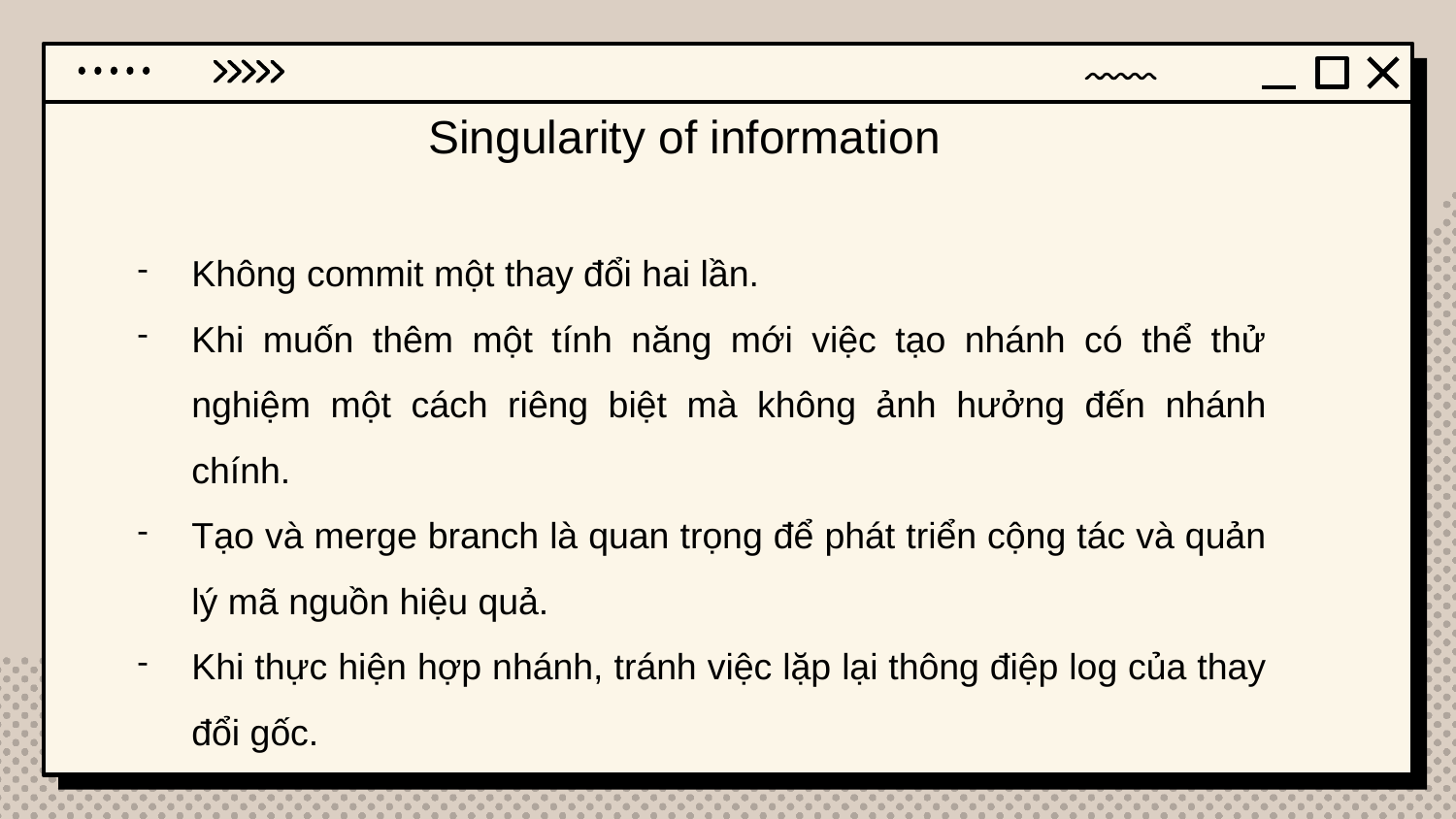

Singularity of information

Không commit một thay đổi hai lần.
Khi muốn thêm một tính năng mới việc tạo nhánh có thể thử nghiệm một cách riêng biệt mà không ảnh hưởng đến nhánh chính.
Tạo và merge branch là quan trọng để phát triển cộng tác và quản lý mã nguồn hiệu quả.
Khi thực hiện hợp nhánh, tránh việc lặp lại thông điệp log của thay đổi gốc.